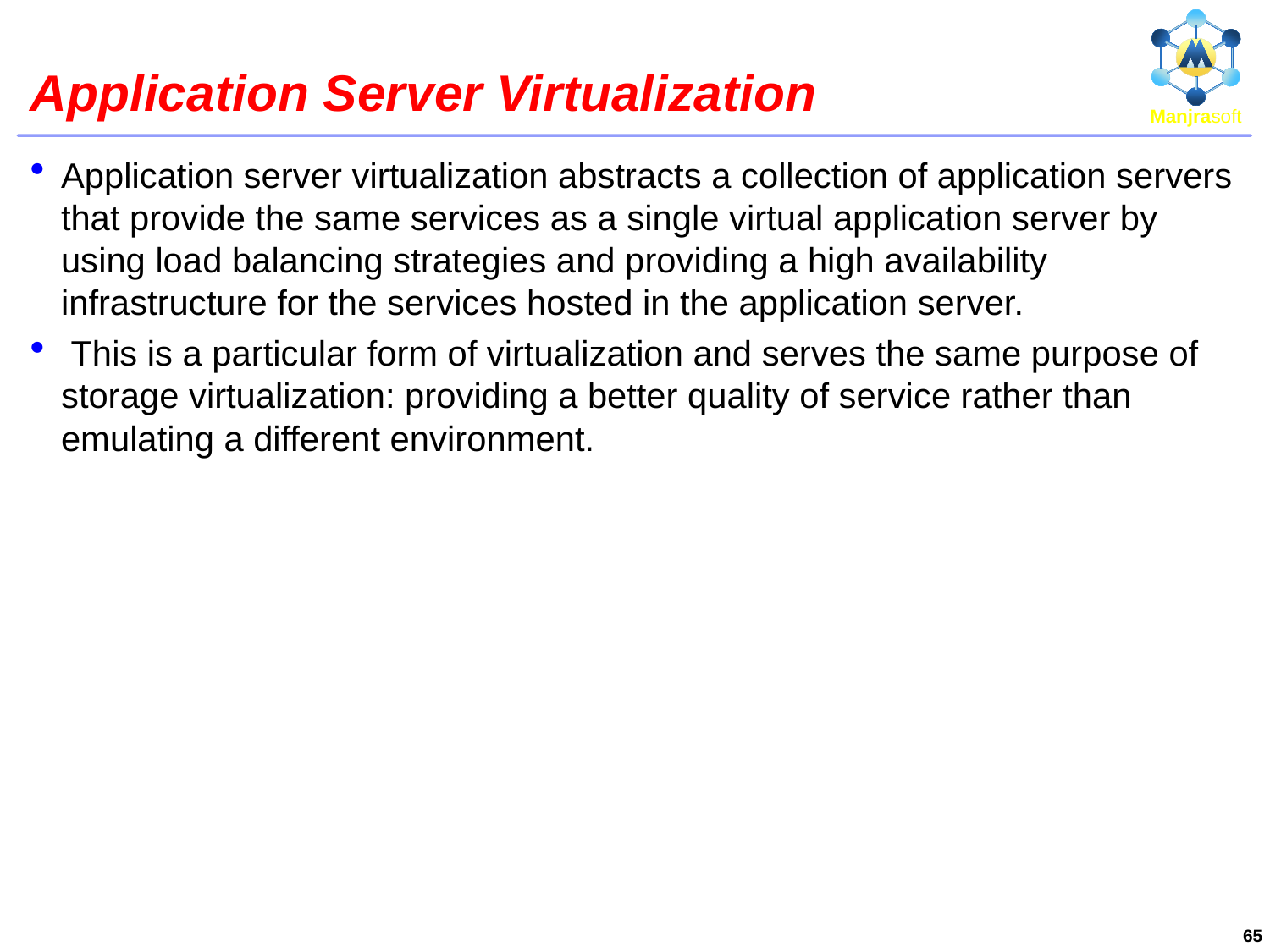

# Application Server Virtualization
Application server virtualization abstracts a collection of application servers that provide the same services as a single virtual application server by using load balancing strategies and providing a high availability infrastructure for the services hosted in the application server.
 This is a particular form of virtualization and serves the same purpose of storage virtualization: providing a better quality of service rather than emulating a different environment.

65